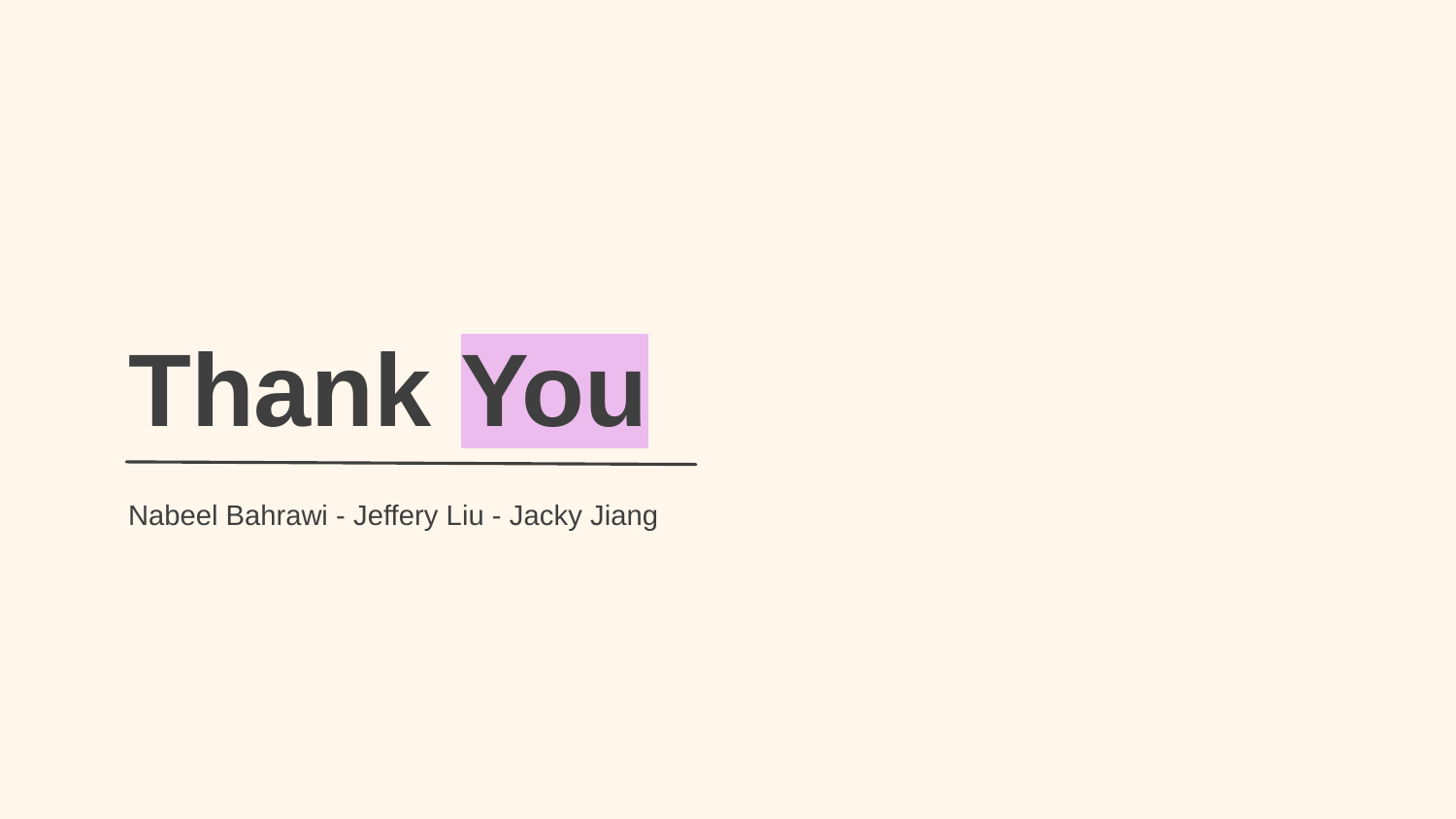

# Thank You
Nabeel Bahrawi - Jeffery Liu - Jacky Jiang